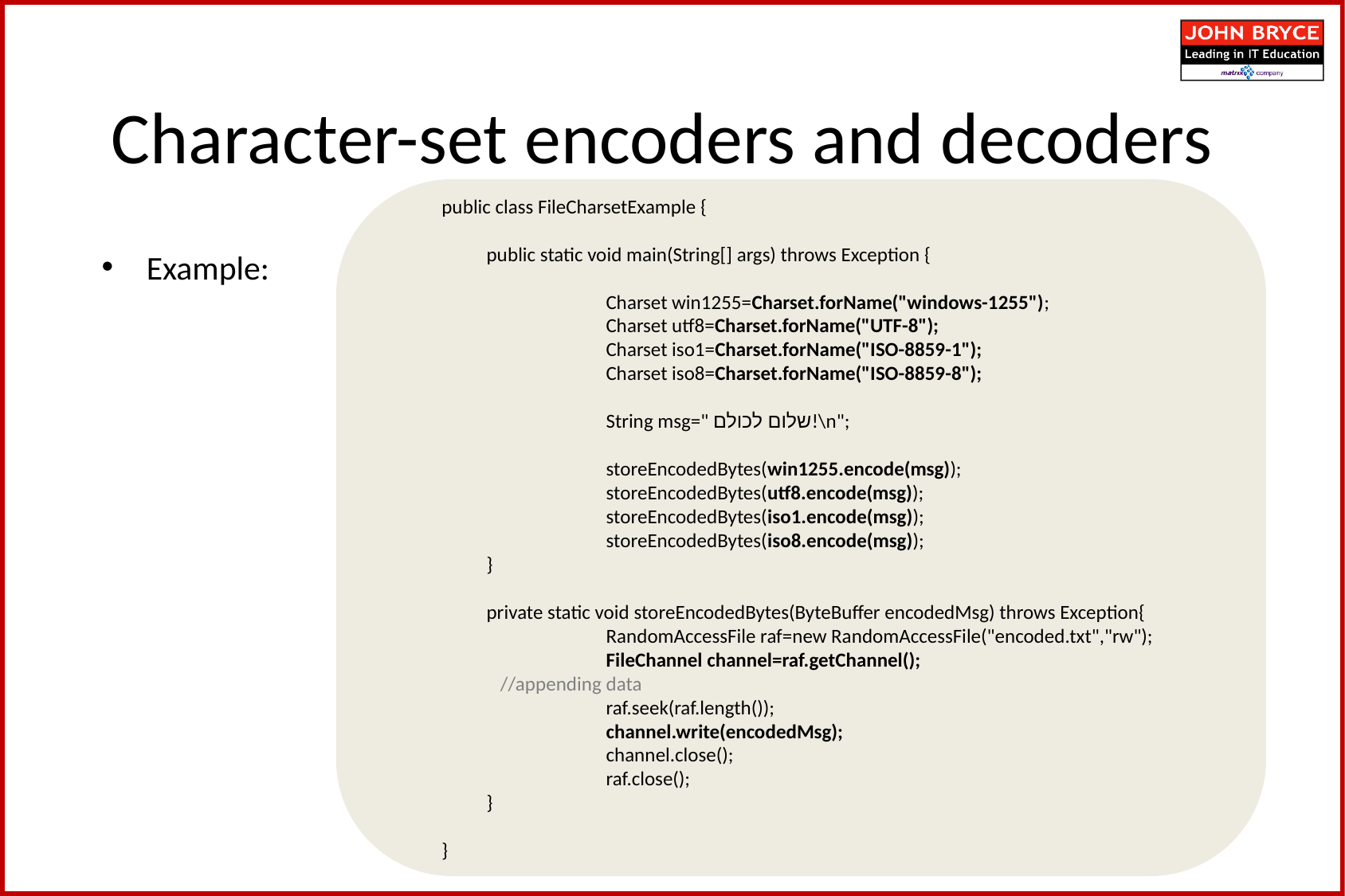

Character-set encoders and decoders

Example:

public class FileCharsetExample {

	public static void main(String[] args) throws Exception {

		Charset win1255=Charset.forName("windows-1255");
		Charset utf8=Charset.forName("UTF-8");
		Charset iso1=Charset.forName("ISO-8859-1");
		Charset iso8=Charset.forName("ISO-8859-8");

		String msg=" שלום לכולם!\n";

		storeEncodedBytes(win1255.encode(msg));
		storeEncodedBytes(utf8.encode(msg));
		storeEncodedBytes(iso1.encode(msg));
		storeEncodedBytes(iso8.encode(msg));
	}

	private static void storeEncodedBytes(ByteBuffer encodedMsg) throws Exception{
		RandomAccessFile raf=new RandomAccessFile("encoded.txt","rw");
		FileChannel channel=raf.getChannel();
	   //appending data
		raf.seek(raf.length());
		channel.write(encodedMsg);
		channel.close();
		raf.close();
	}

}